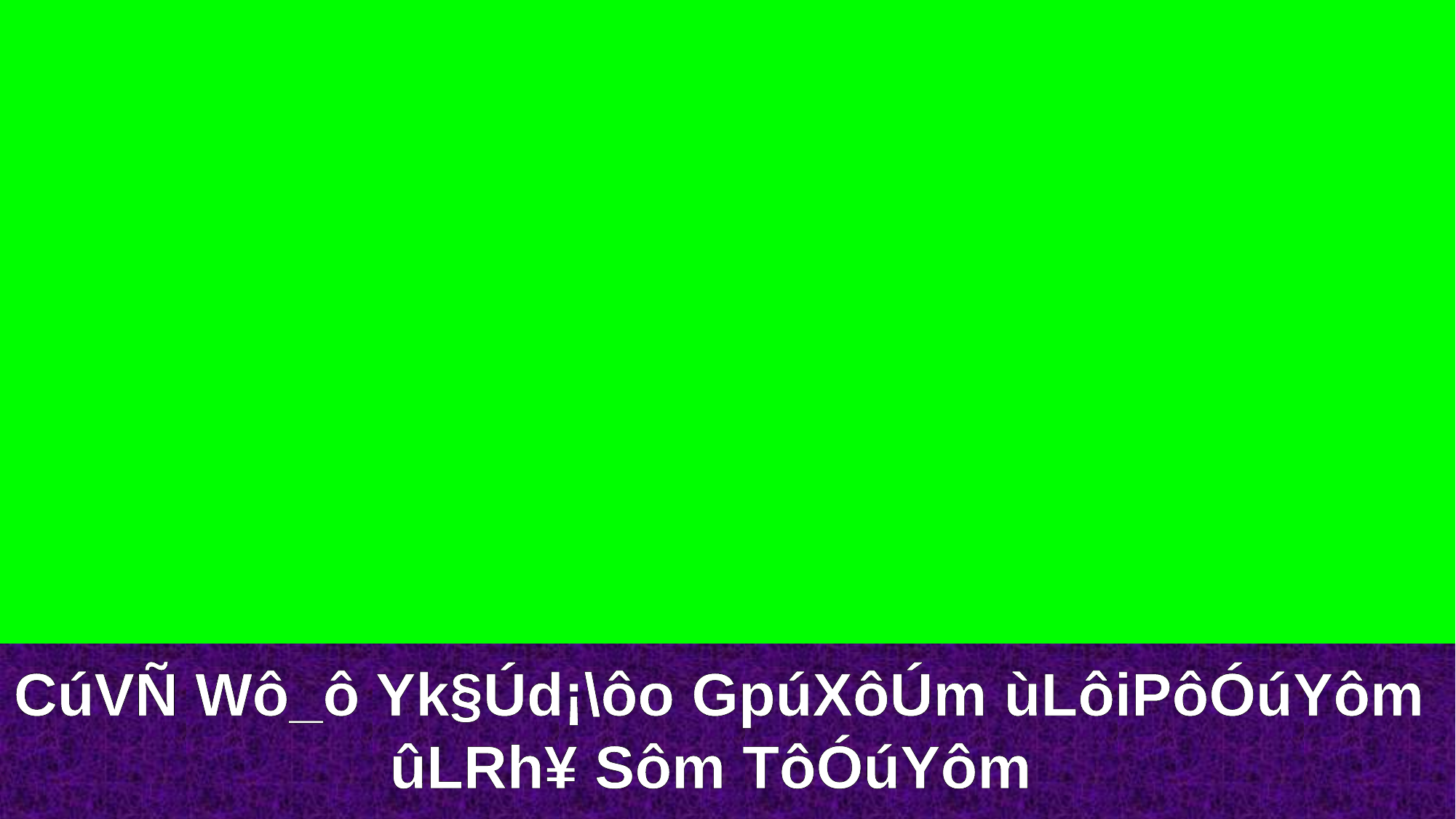

CúVÑ Wô_ô Yk§Úd¡\ôo GpúXôÚm ùLôiPôÓúYôm
ûLRh¥ Sôm TôÓúYôm